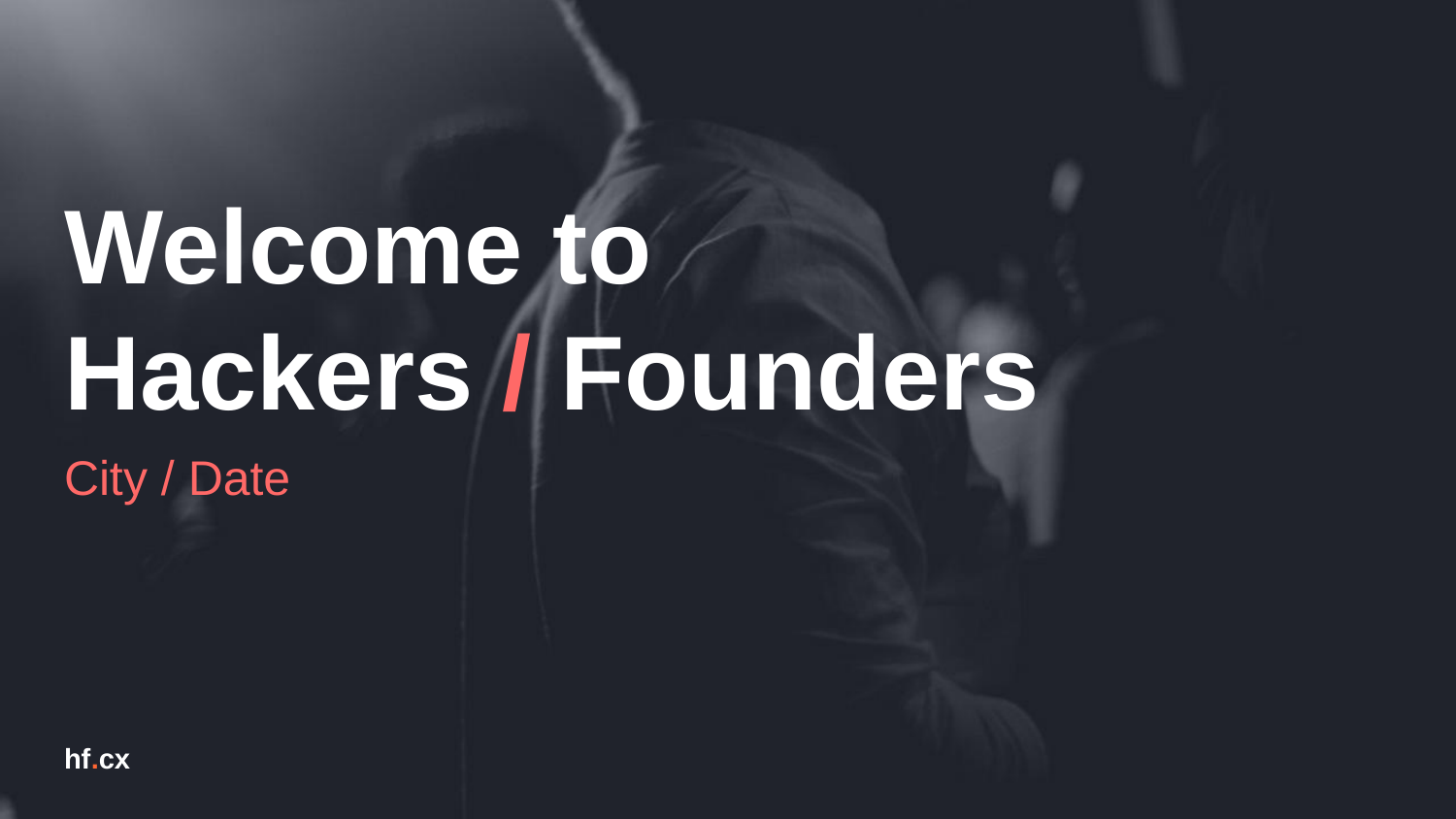

# Welcome to
Hackers / Founders
City / Date
hf.cx